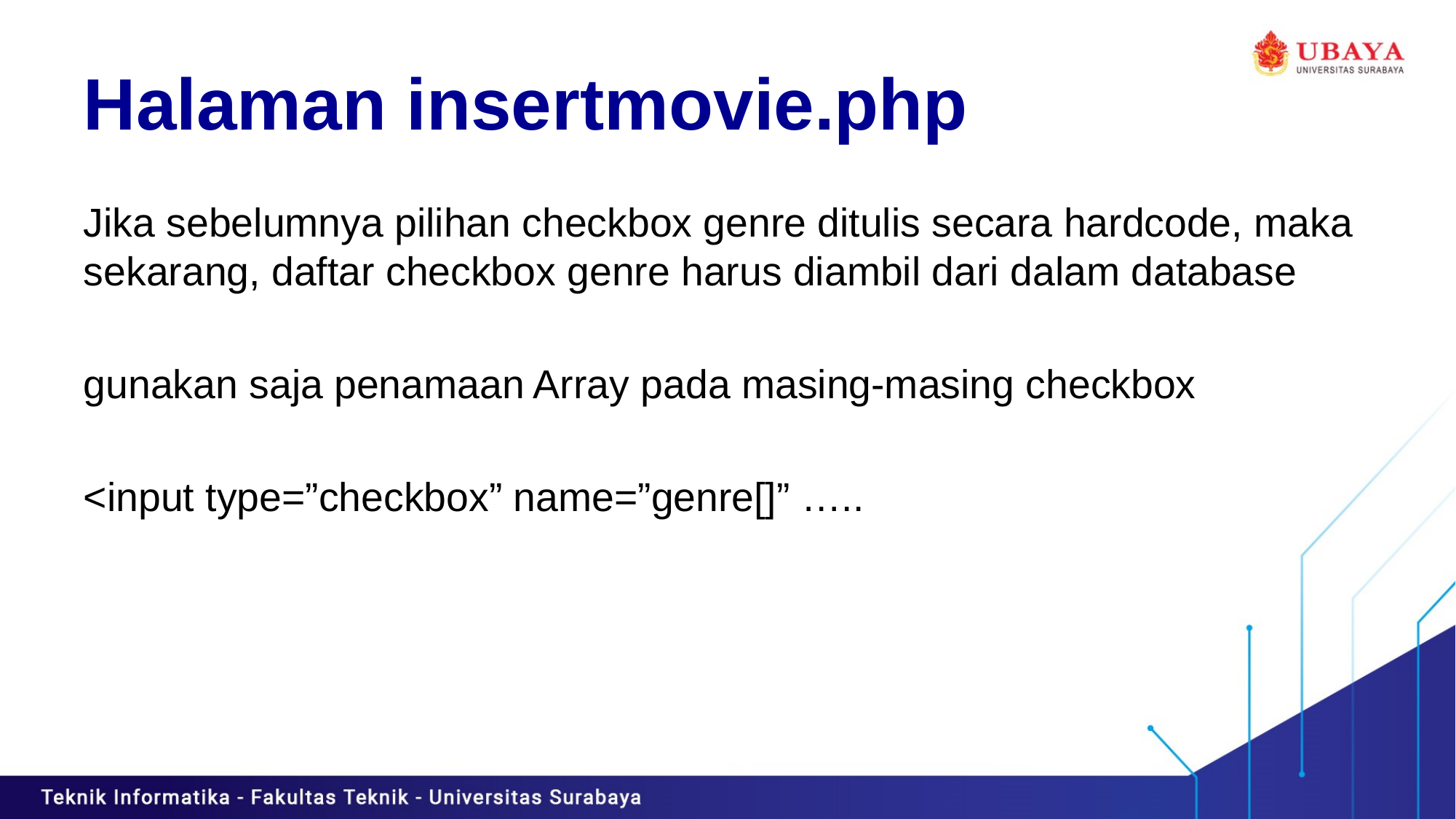

# Halaman insertmovie.php
Jika sebelumnya pilihan checkbox genre ditulis secara hardcode, maka sekarang, daftar checkbox genre harus diambil dari dalam database

gunakan saja penamaan Array pada masing-masing checkbox

<input type=”checkbox” name=”genre[]” …..